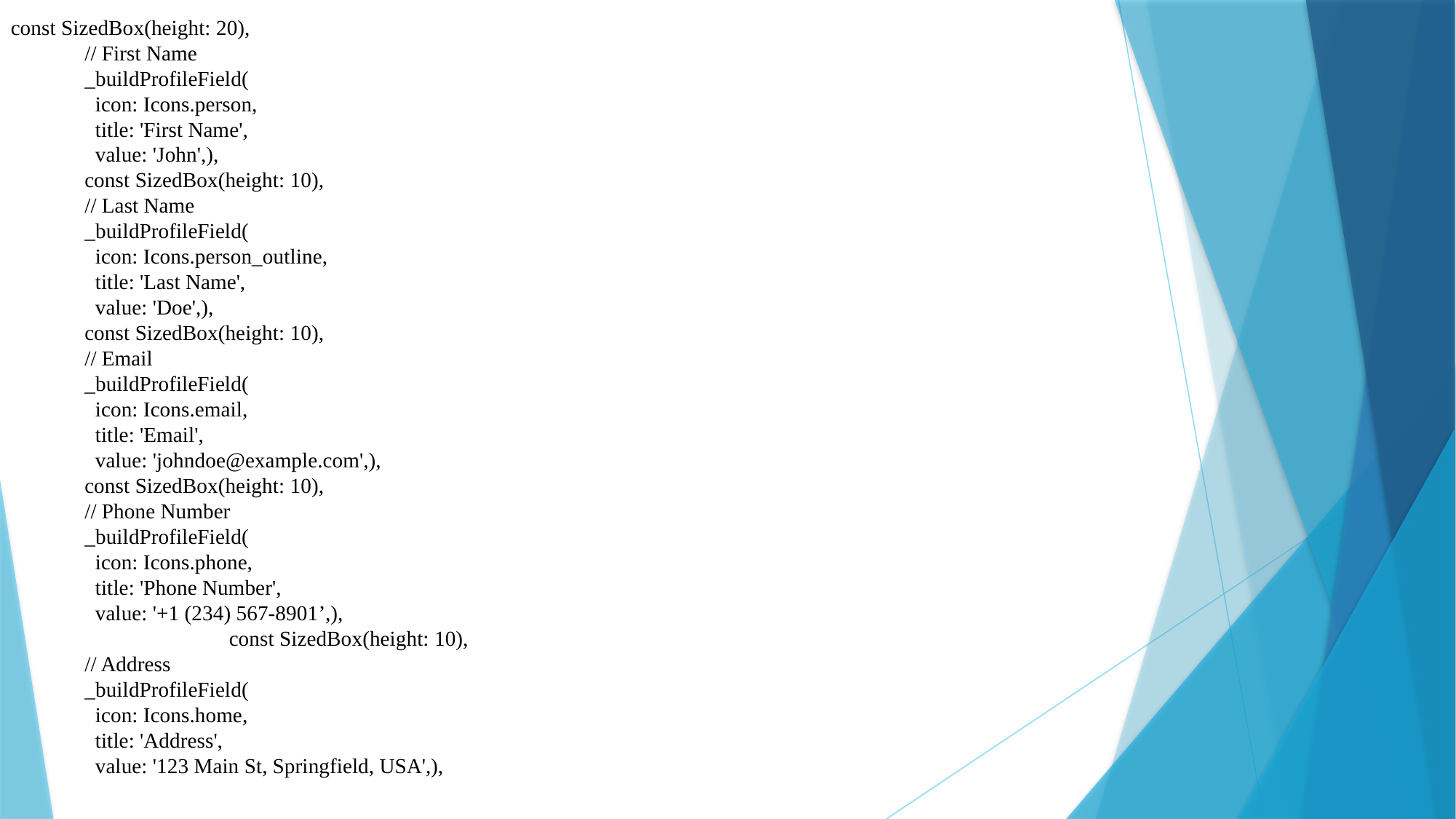

const SizedBox(height: 20),
              // First Name
              _buildProfileField(
                icon: Icons.person,
                title: 'First Name',
                value: 'John',),
              const SizedBox(height: 10),
              // Last Name
              _buildProfileField(
                icon: Icons.person_outline,
                title: 'Last Name',
                value: 'Doe',),
              const SizedBox(height: 10),
              // Email
              _buildProfileField(
                icon: Icons.email,
                title: 'Email',
                value: 'johndoe@example.com',),
              const SizedBox(height: 10),
              // Phone Number
              _buildProfileField(
                icon: Icons.phone,
                title: 'Phone Number',
                value: '+1 (234) 567-8901’,),
		const SizedBox(height: 10),
              // Address
              _buildProfileField(
                icon: Icons.home,
                title: 'Address',
                value: '123 Main St, Springfield, USA',),